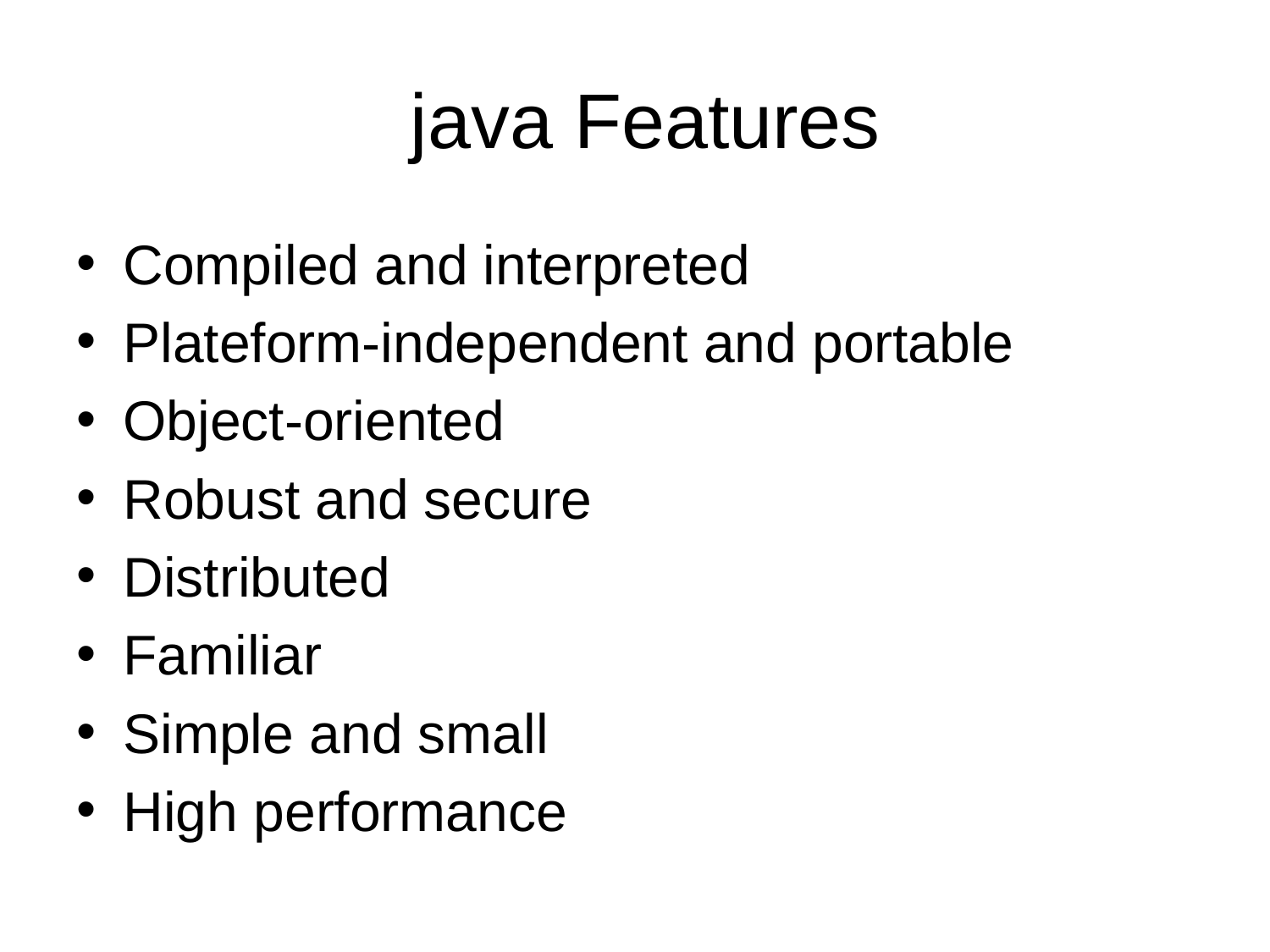

# java Features
Compiled and interpreted
Plateform-independent and portable
Object-oriented
Robust and secure
Distributed
Familiar
Simple and small
High performance